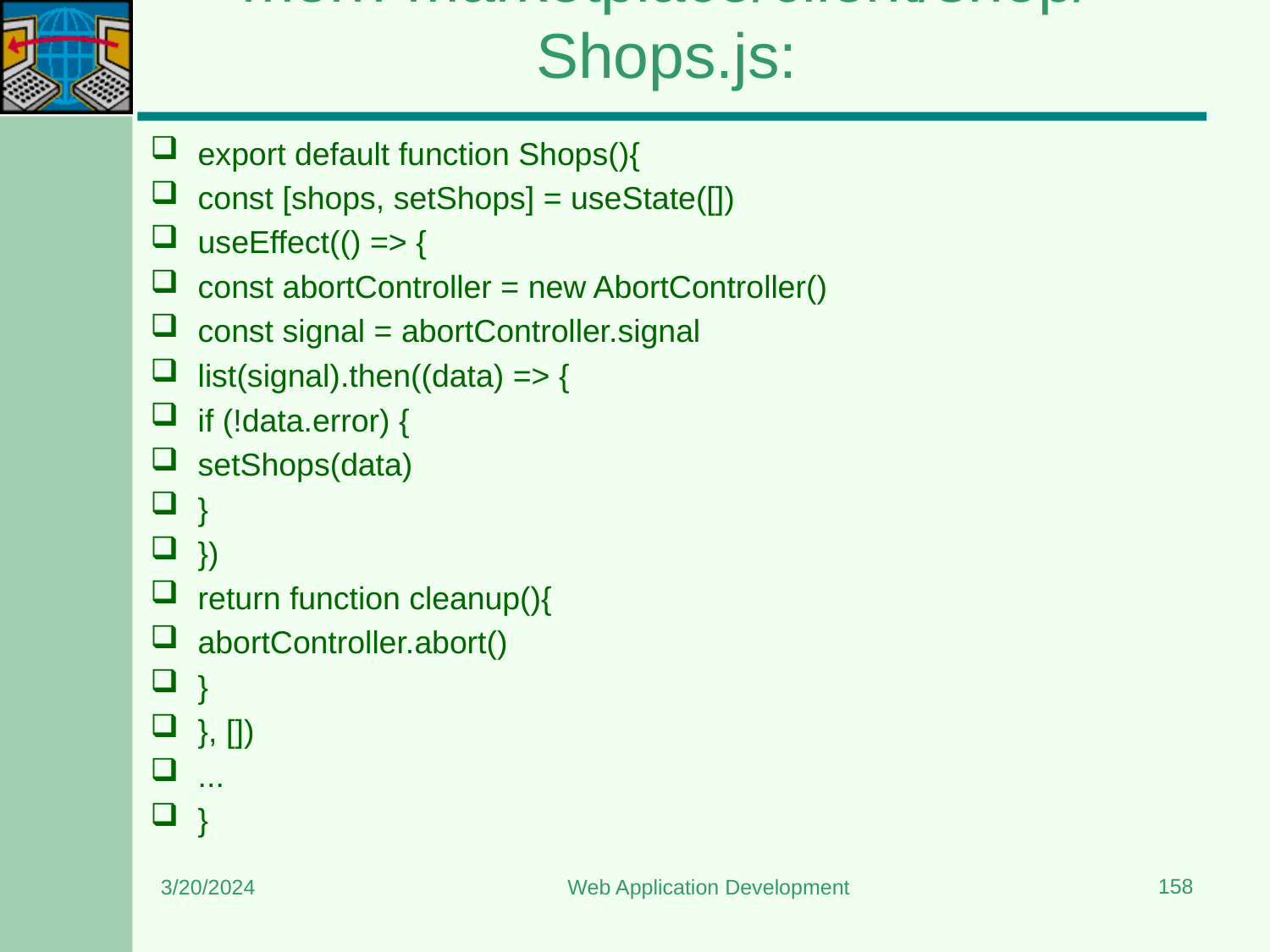

# mern-marketplace/client/shop/Shops.js:
export default function Shops(){
const [shops, setShops] = useState([])
useEffect(() => {
const abortController = new AbortController()
const signal = abortController.signal
list(signal).then((data) => {
if (!data.error) {
setShops(data)
}
})
return function cleanup(){
abortController.abort()
}
}, [])
...
}
158
3/20/2024
Web Application Development